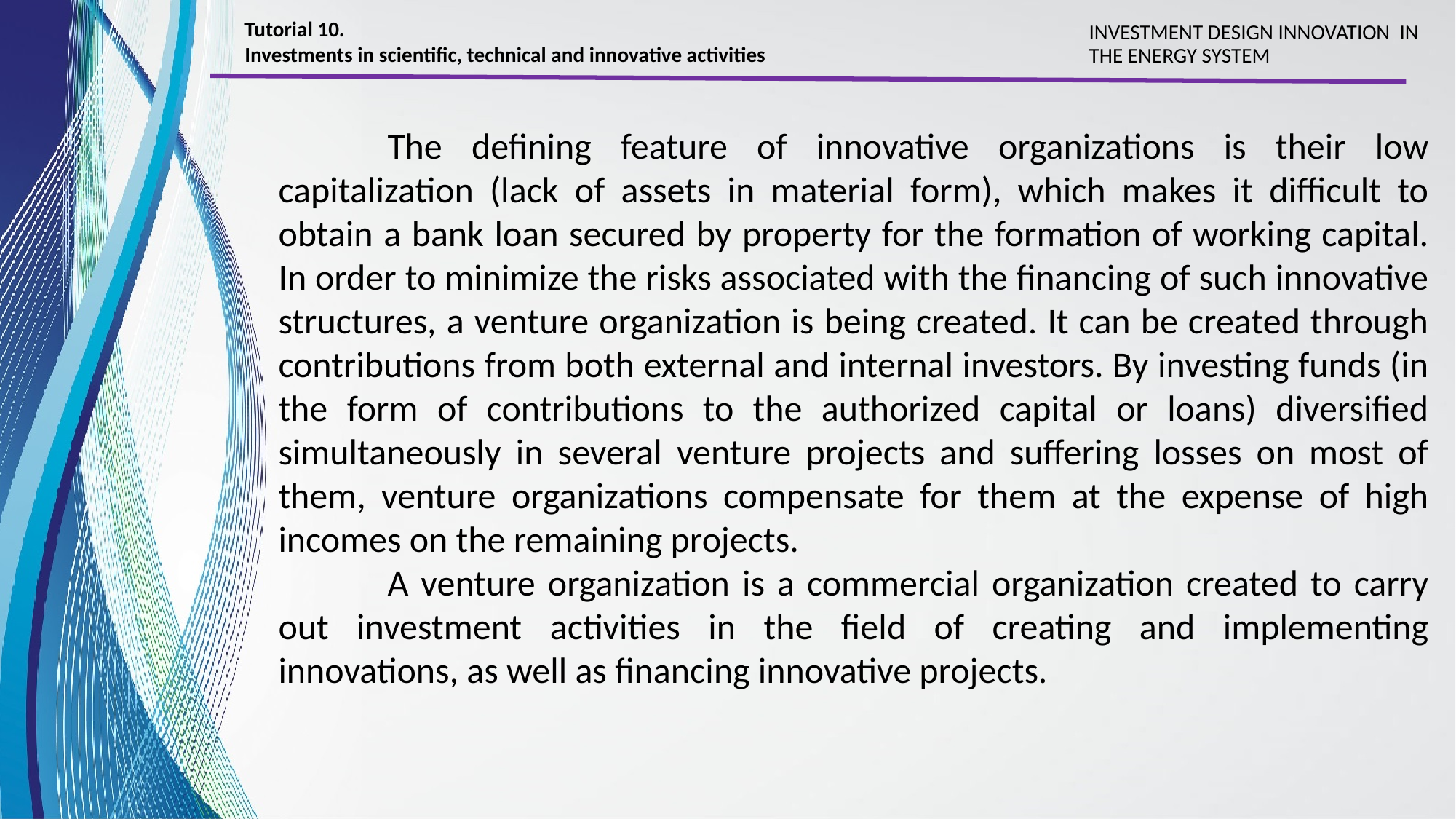

Tutorial 10.
Investments in scientific, technical and innovative activities
INVESTMENT DESIGN INNOVATION  IN
THE ENERGY SYSTEM
	The defining feature of innovative organizations is their low capitalization (lack of assets in material form), which makes it difficult to obtain a bank loan secured by property for the formation of working capital. In order to minimize the risks associated with the financing of such innovative structures, a venture organization is being created. It can be created through contributions from both external and internal investors. By investing funds (in the form of contributions to the authorized capital or loans) diversified simultaneously in several venture projects and suffering losses on most of them, venture organizations compensate for them at the expense of high incomes on the remaining projects.
	A venture organization is a commercial organization created to carry out investment activities in the field of creating and implementing innovations, as well as financing innovative projects.